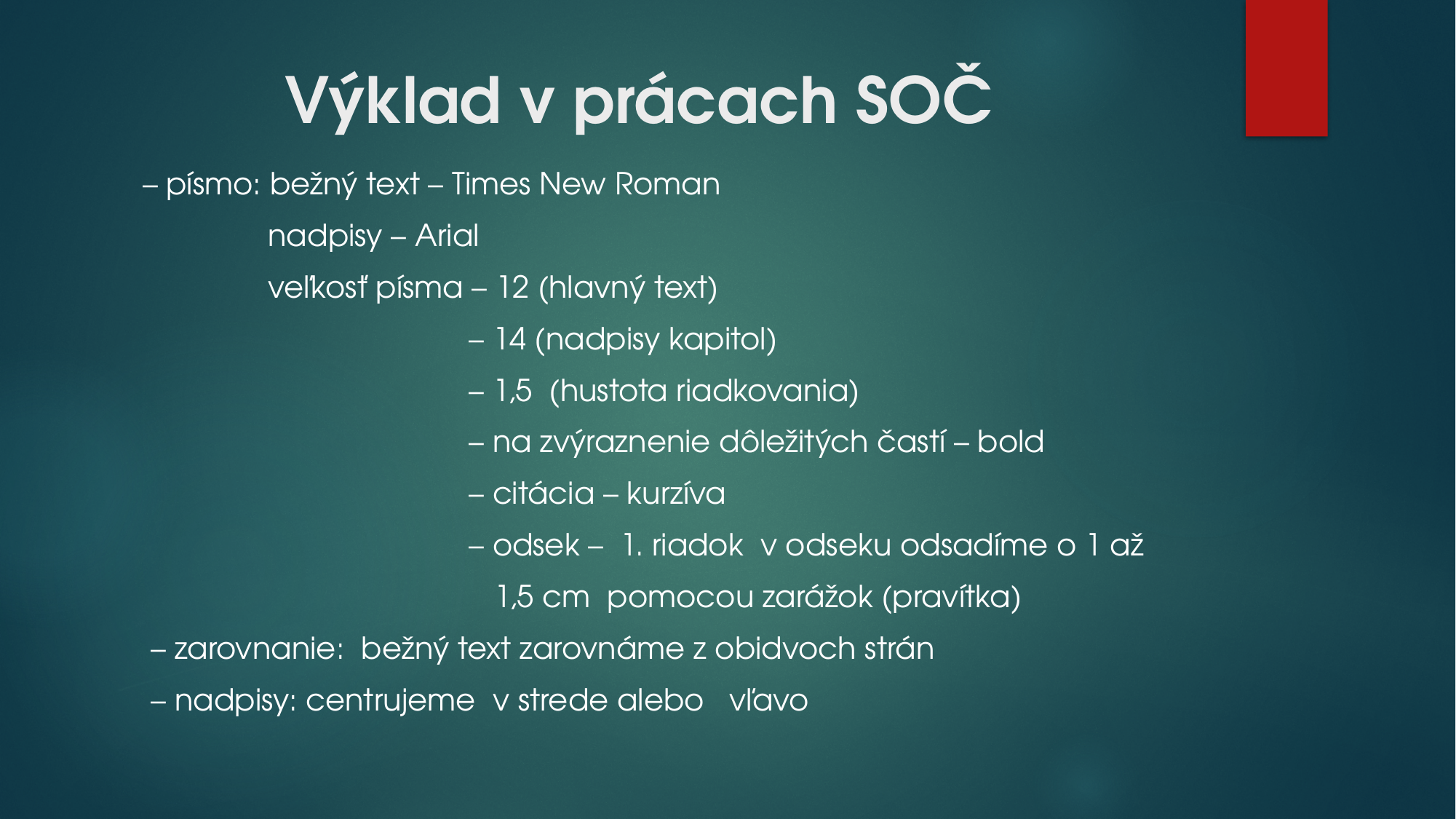

# Výklad v prácach SOČ
– písmo: bežný text – Times New Roman
               nadpisy – Arial
               veľkosť písma – 12 (hlavný text)
                                       – 14 (nadpisy kapitol)
                                       – 1,5  (hustota riadkovania)
                                       – na zvýraznenie dôležitých častí – bold
                                       – citácia – kurzíva
                                       – odsek –  1. riadok  v odseku odsadíme o 1 až
                                          1,5 cm  pomocou zarážok (pravítka)
 – zarovnanie:  bežný text zarovnáme z obidvoch strán
 – nadpisy: centrujeme  v strede alebo   vľavo